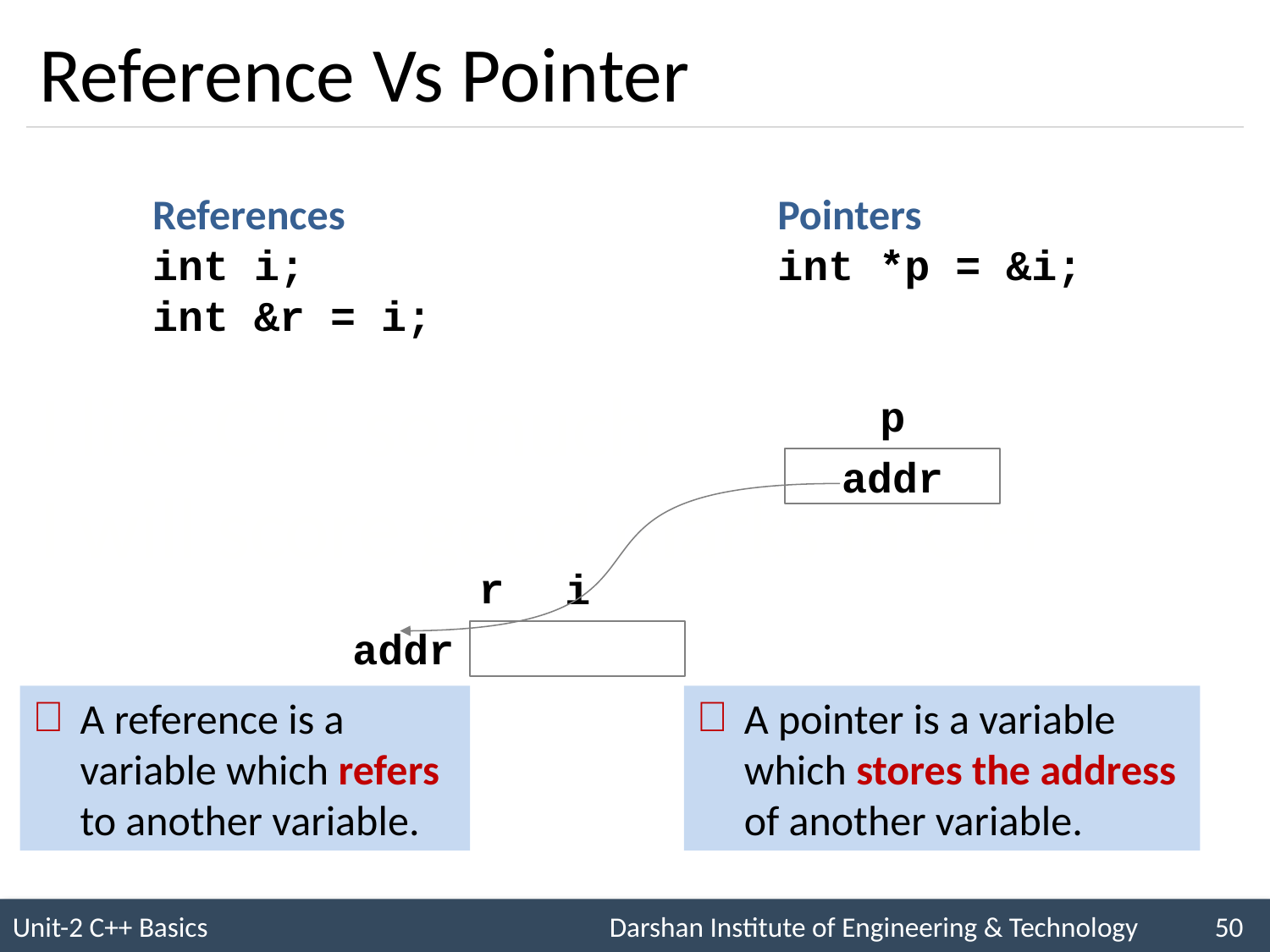

# Reference Vs Pointer
Pointers
int *p = &i;
References
int i;
int &r = i;
p
addr
r
i
addr

A reference is a variable which refers to another variable.
A pointer is a variable which stores the address of another variable.